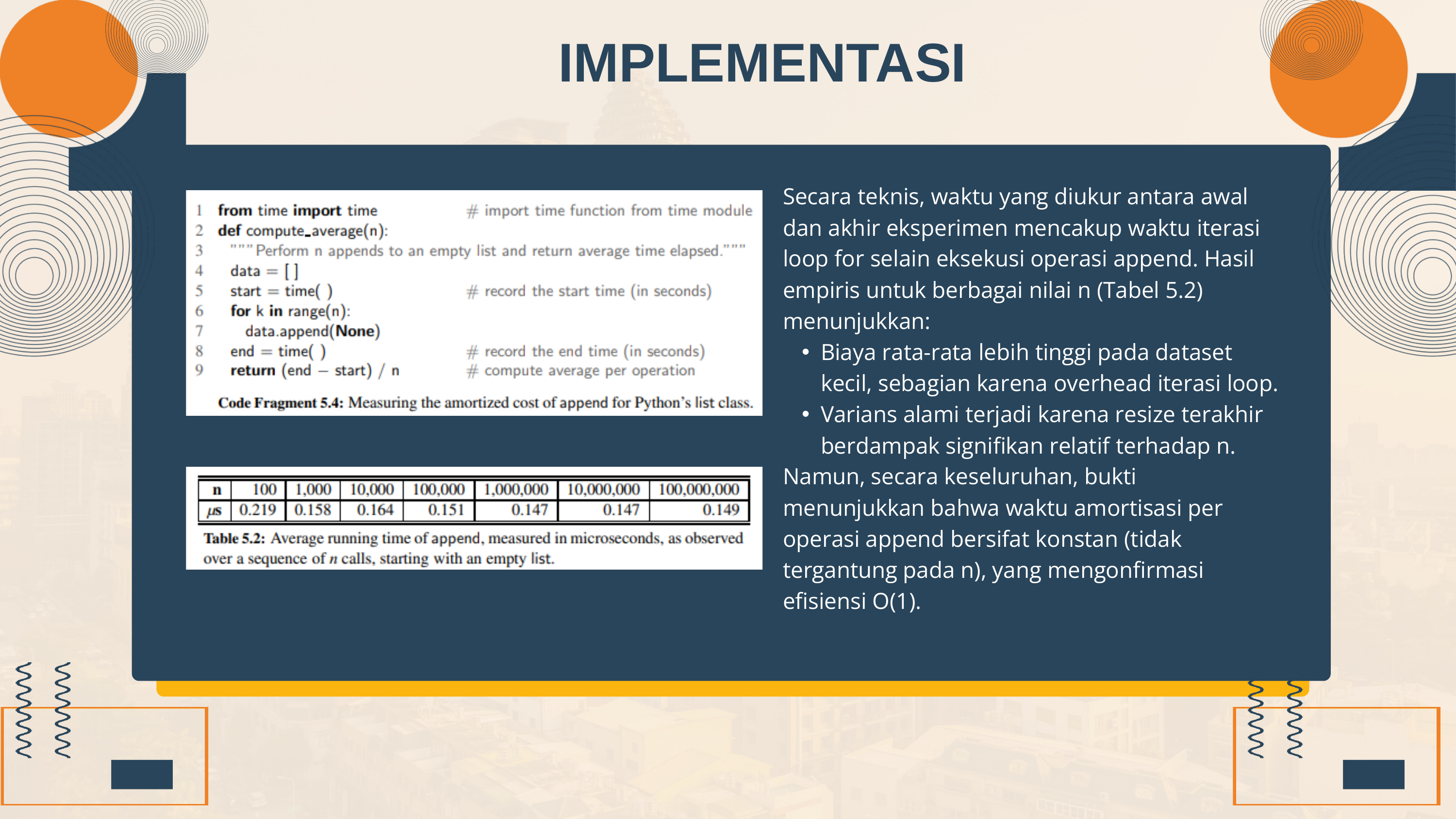

IMPLEMENTASI

Secara teknis, waktu yang diukur antara awal dan akhir eksperimen mencakup waktu iterasi loop for selain eksekusi operasi append. Hasil empiris untuk berbagai nilai n (Tabel 5.2) menunjukkan:
Biaya rata-rata lebih tinggi pada dataset kecil, sebagian karena overhead iterasi loop.
Varians alami terjadi karena resize terakhir berdampak signifikan relatif terhadap n.
Namun, secara keseluruhan, bukti menunjukkan bahwa waktu amortisasi per operasi append bersifat konstan (tidak tergantung pada n), yang mengonfirmasi efisiensi O(1).